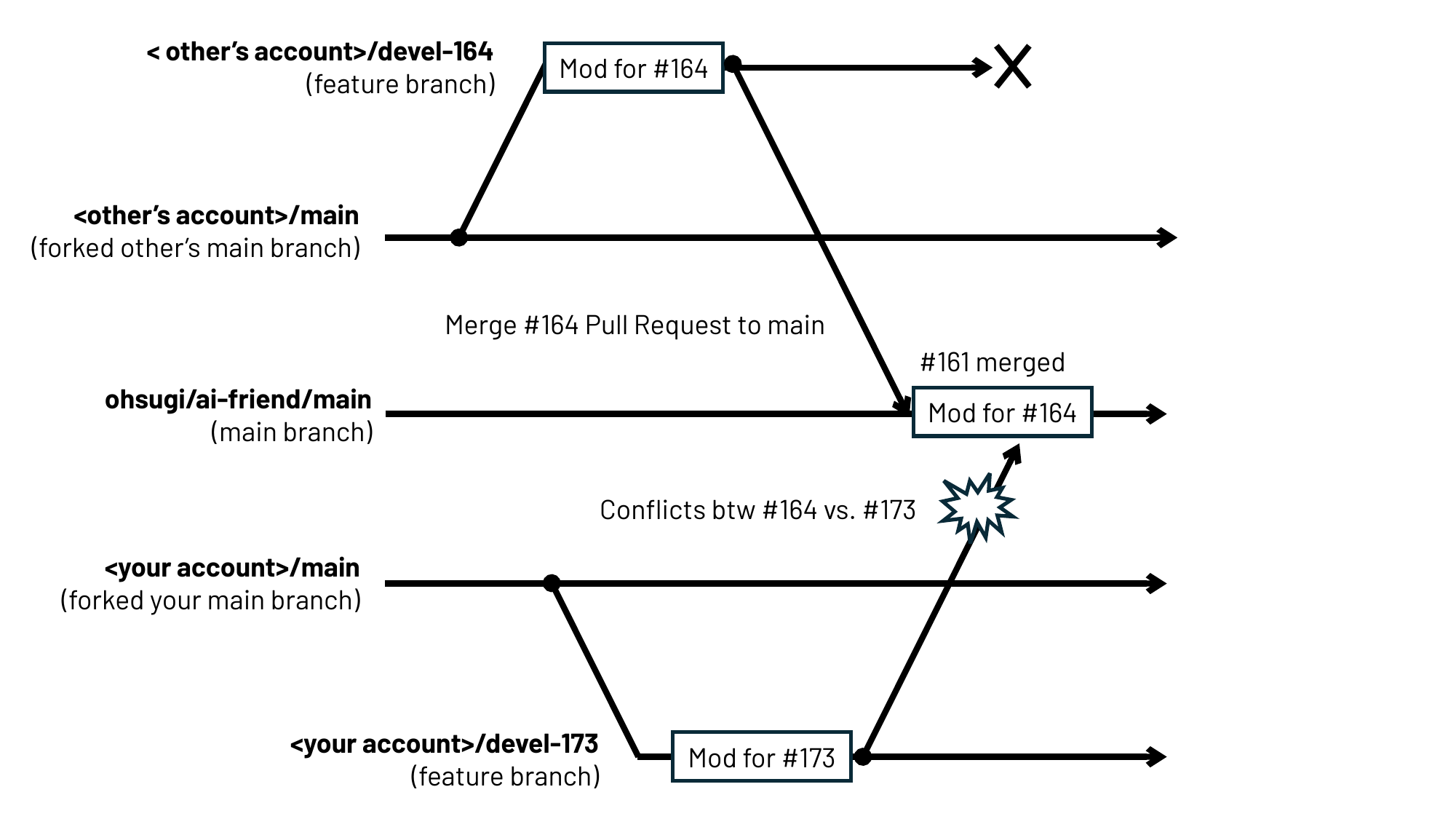

< other’s account>/devel-164
(feature branch)
Mod for #164
<other’s account>/main
(forked other’s main branch)
Merge #164 Pull Request to main
#161 merged
ohsugi/ai-friend/main
(main branch)
Mod for #164

Conflicts btw #164 vs. #173
<your account>/main
(forked your main branch)
<your account>/devel-173
(feature branch)
Mod for #173